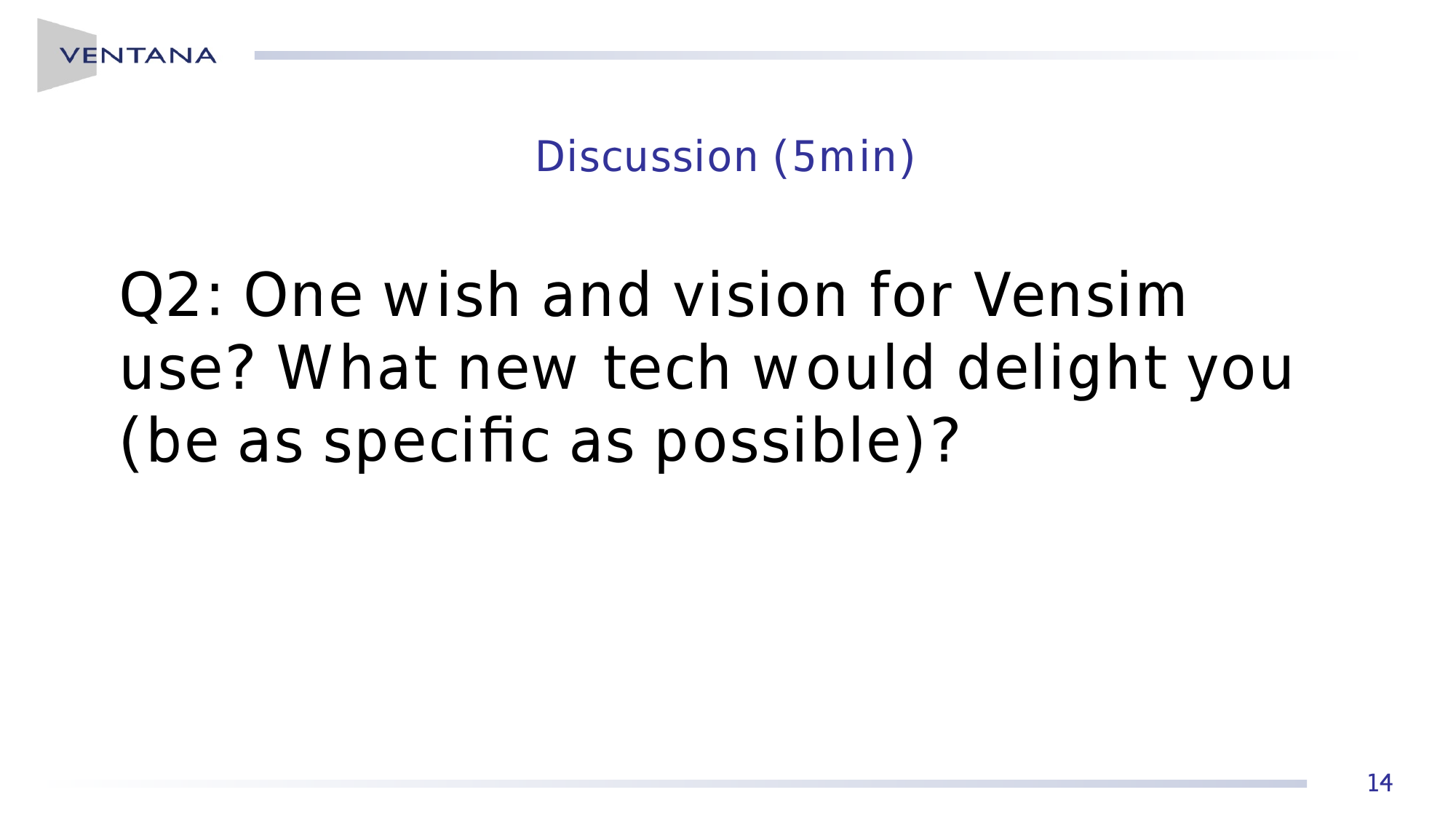

# Discussion (5min)
Q2: One wish and vision for Vensim use? What new tech would delight you (be as specific as possible)?